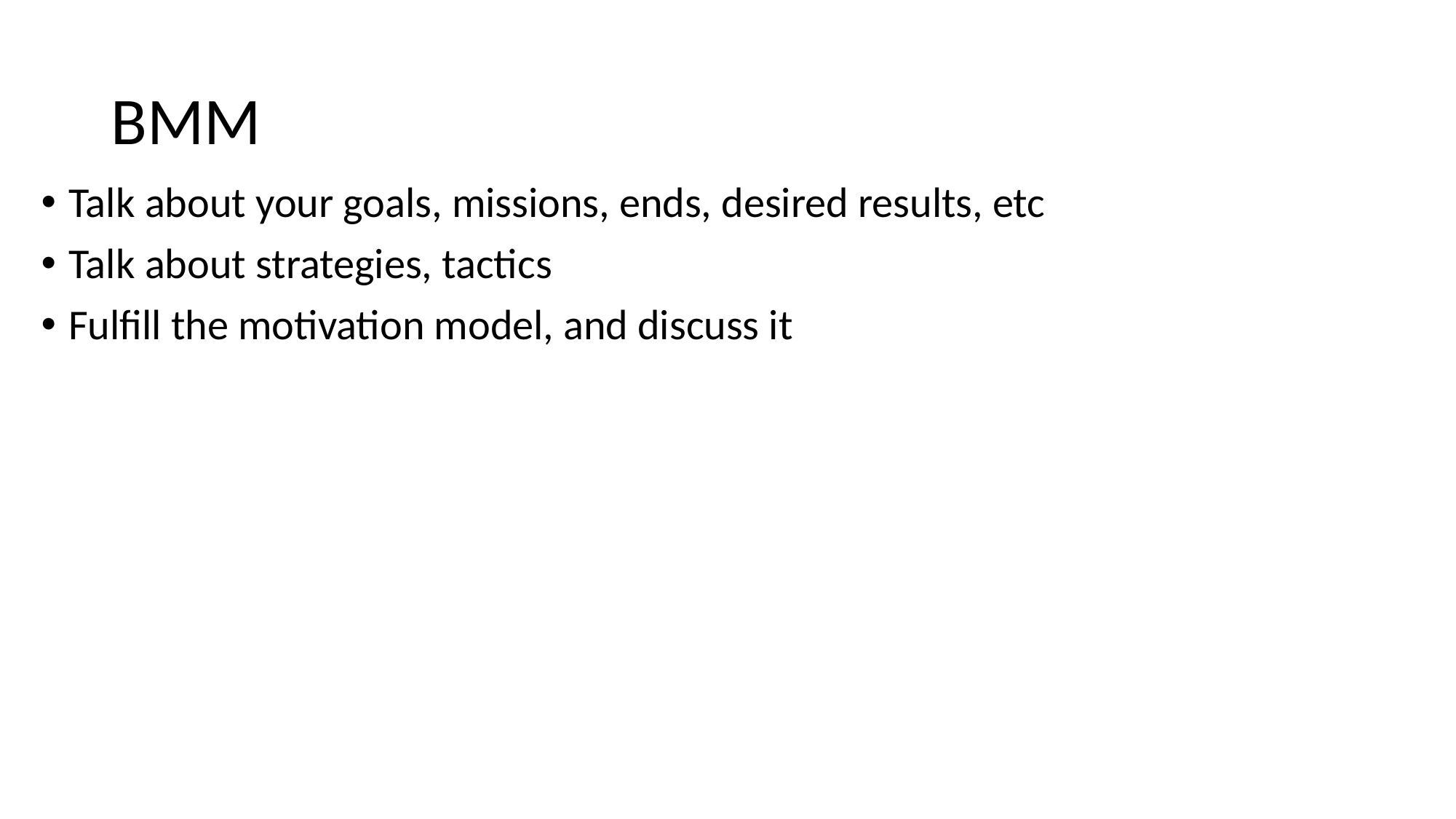

# BMM
Talk about your goals, missions, ends, desired results, etc
Talk about strategies, tactics
Fulfill the motivation model, and discuss it